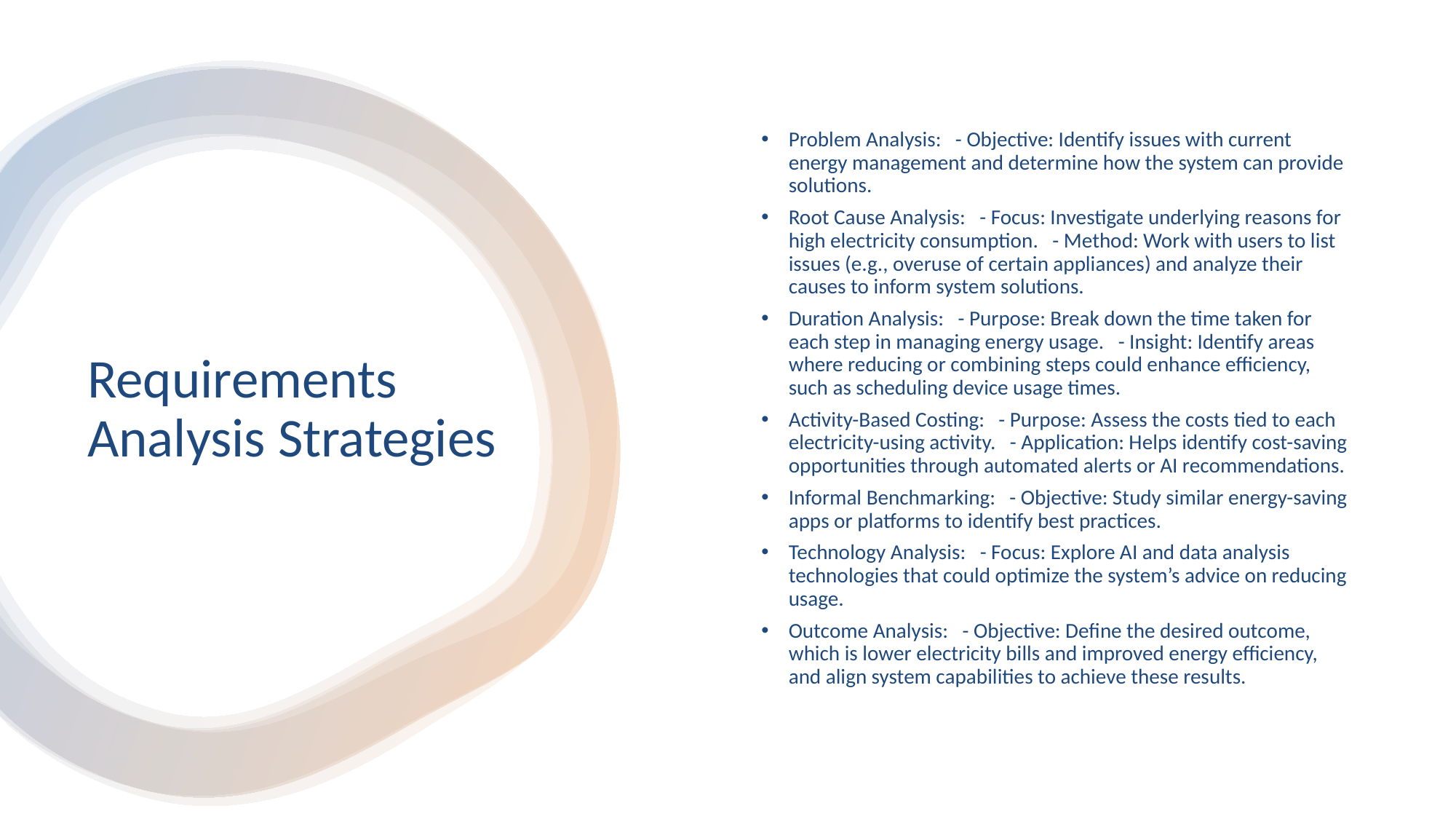

Problem Analysis:   - Objective: Identify issues with current energy management and determine how the system can provide solutions.
Root Cause Analysis:   - Focus: Investigate underlying reasons for high electricity consumption.   - Method: Work with users to list issues (e.g., overuse of certain appliances) and analyze their causes to inform system solutions.
Duration Analysis:   - Purpose: Break down the time taken for each step in managing energy usage.   - Insight: Identify areas where reducing or combining steps could enhance efficiency, such as scheduling device usage times.
Activity-Based Costing:   - Purpose: Assess the costs tied to each electricity-using activity.   - Application: Helps identify cost-saving opportunities through automated alerts or AI recommendations.
Informal Benchmarking:   - Objective: Study similar energy-saving apps or platforms to identify best practices.
Technology Analysis:   - Focus: Explore AI and data analysis technologies that could optimize the system’s advice on reducing usage.
Outcome Analysis:   - Objective: Define the desired outcome, which is lower electricity bills and improved energy efficiency, and align system capabilities to achieve these results.
Requirements Analysis Strategies